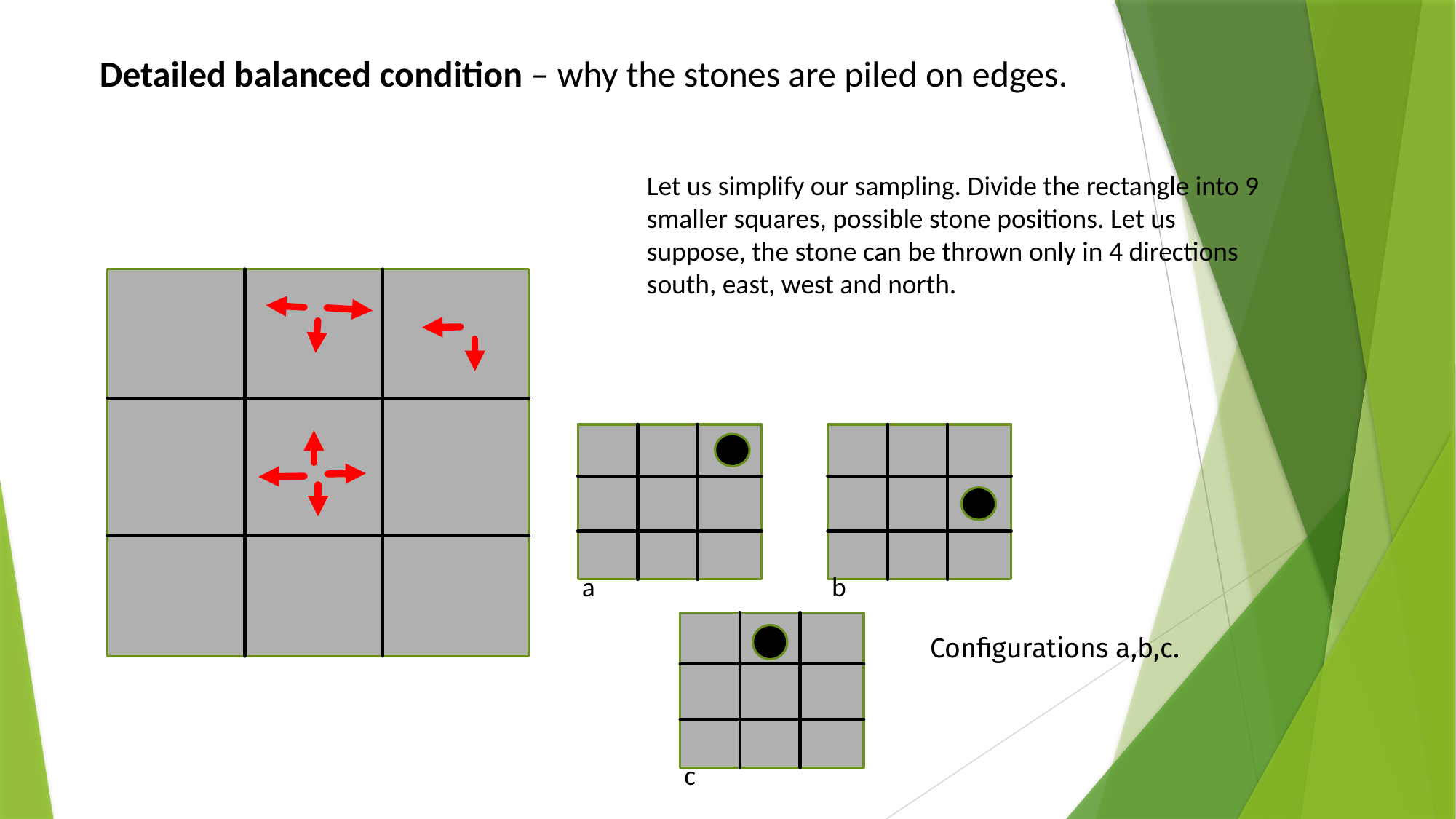

Detailed balanced condition – why the stones are piled on edges.
Let us simplify our sampling. Divide the rectangle into 9 smaller squares, possible stone positions. Let us suppose, the stone can be thrown only in 4 directions south, east, west and north.

a

b

c
Configurations a,b,c.